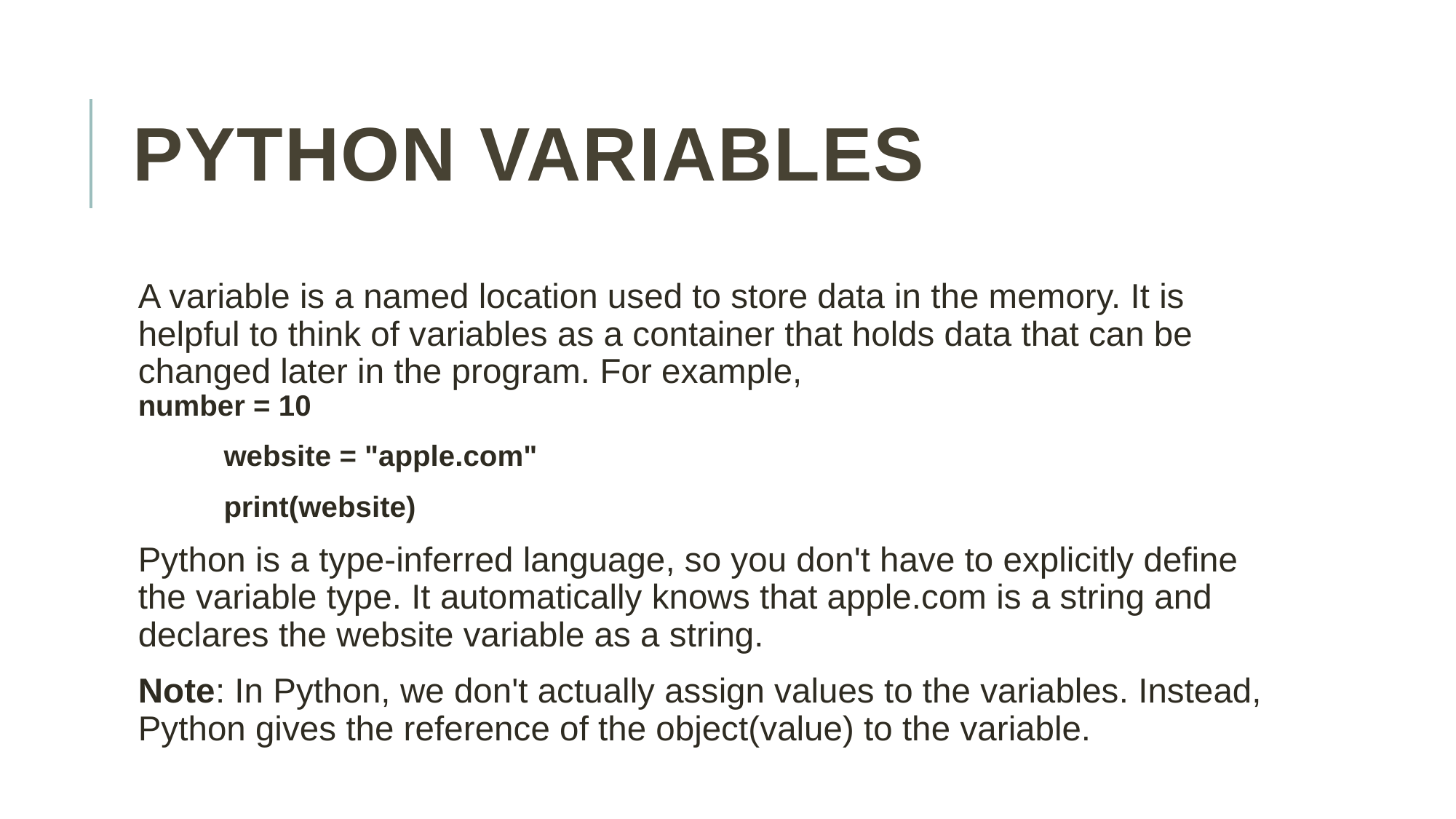

# Python Variables
A variable is a named location used to store data in the memory. It is helpful to think of variables as a container that holds data that can be changed later in the program. For example,                                             			number = 10
		website = "apple.com"
		print(website)
Python is a type-inferred language, so you don't have to explicitly define the variable type. It automatically knows that apple.com is a string and declares the website variable as a string.
Note: In Python, we don't actually assign values to the variables. Instead, Python gives the reference of the object(value) to the variable.